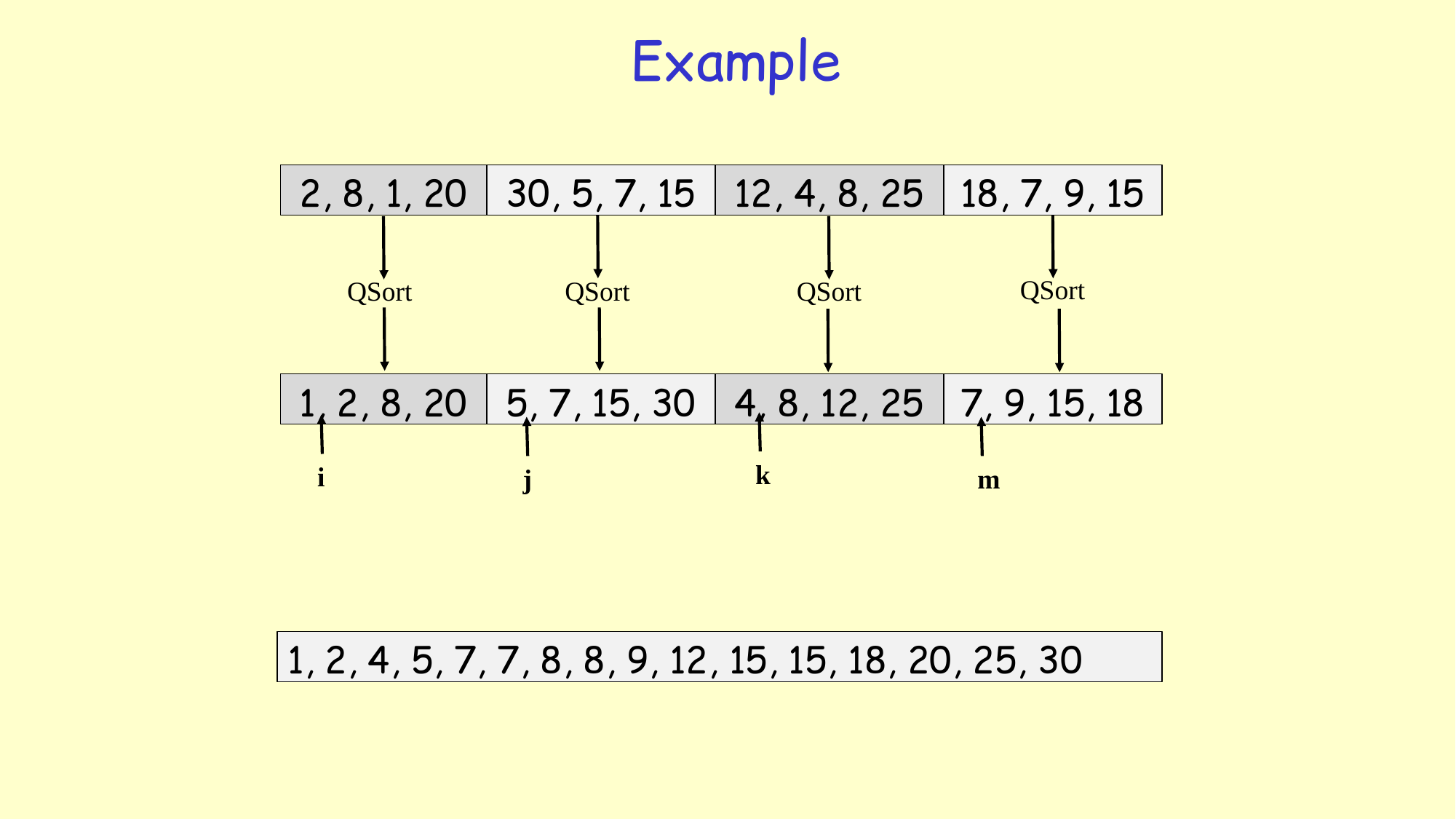

# Example
2, 8, 1, 20
30, 5, 7, 15
12, 4, 8, 25
18, 7, 9, 15
QSort
QSort
QSort
QSort
1, 2, 8, 20
5, 7, 15, 30
4, 8, 12, 25
7, 9, 15, 18
k
i
j
m
1, 2, 4, 5, 7, 7, 8, 8, 9, 12, 15, 15, 18, 20, 25, 30